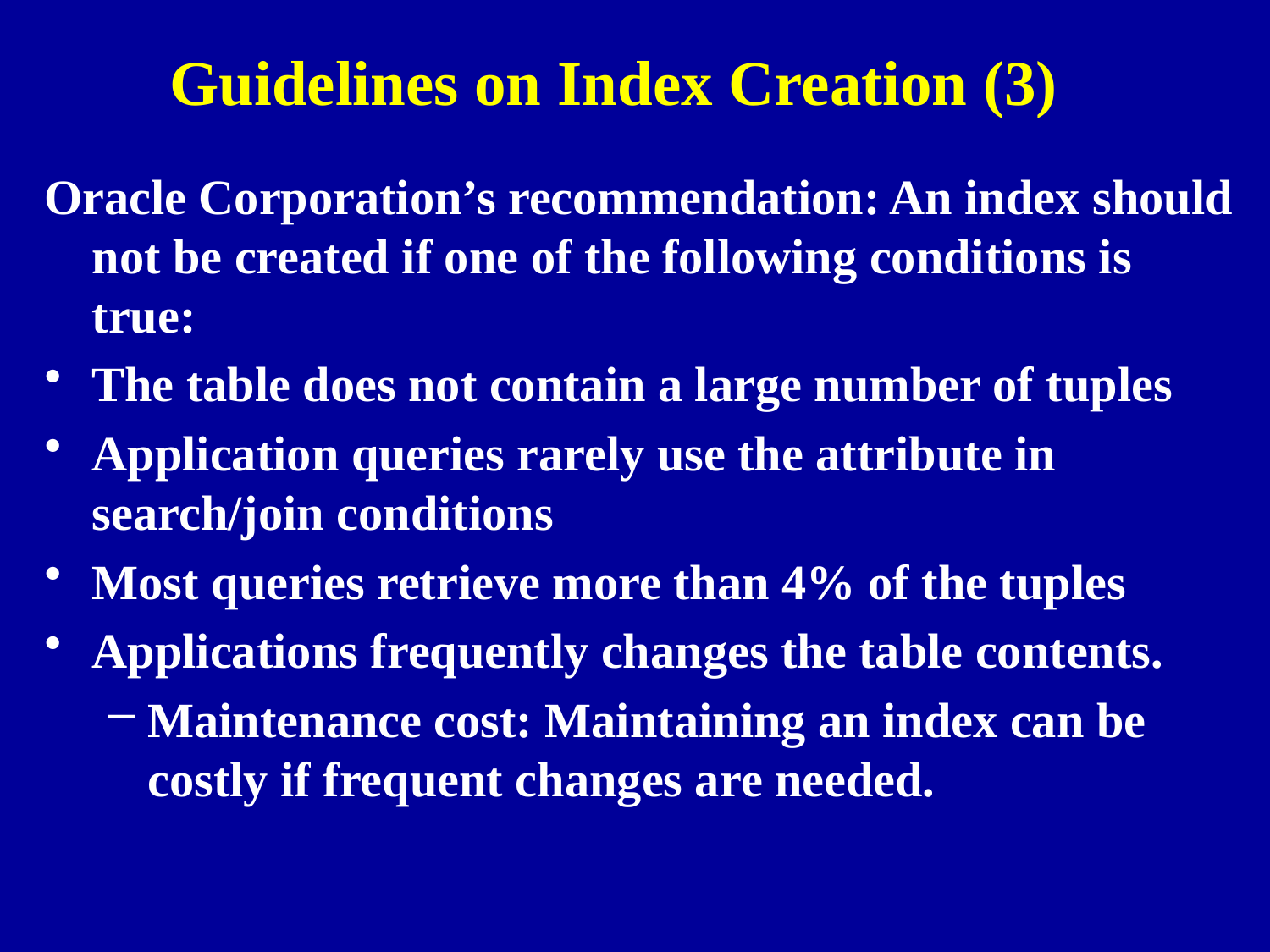

# Guidelines on Index Creation (3)
Oracle Corporation’s recommendation: An index should not be created if one of the following conditions is true:
The table does not contain a large number of tuples
Application queries rarely use the attribute in search/join conditions
Most queries retrieve more than 4% of the tuples
Applications frequently changes the table contents.
Maintenance cost: Maintaining an index can be costly if frequent changes are needed.